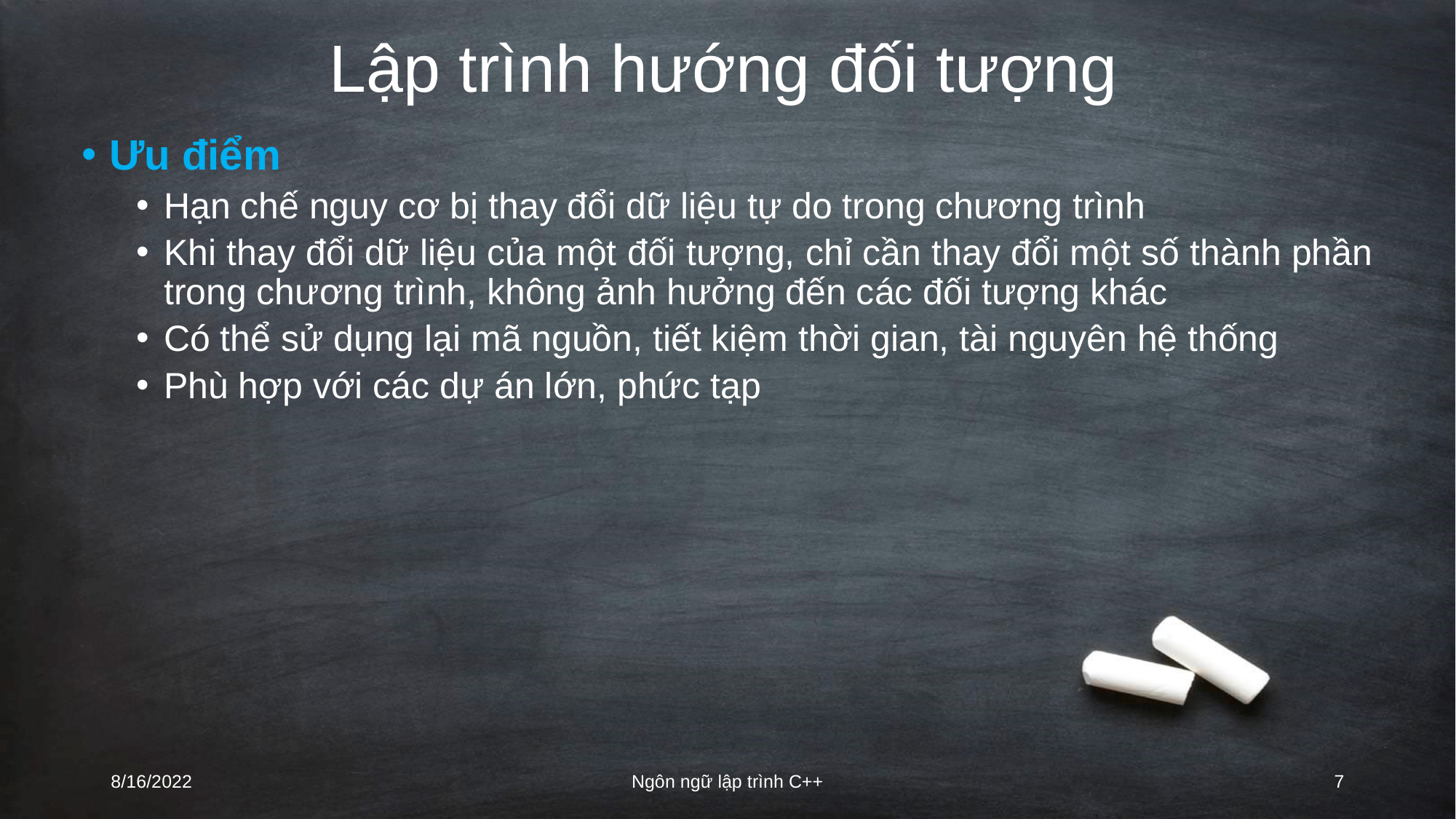

# Lập trình hướng đối tượng
Ưu điểm
Hạn chế nguy cơ bị thay đổi dữ liệu tự do trong chương trình
Khi thay đổi dữ liệu của một đối tượng, chỉ cần thay đổi một số thành phần trong chương trình, không ảnh hưởng đến các đối tượng khác
Có thể sử dụng lại mã nguồn, tiết kiệm thời gian, tài nguyên hệ thống
Phù hợp với các dự án lớn, phức tạp

8/16/2022
Ngôn ngữ lập trình C++
7